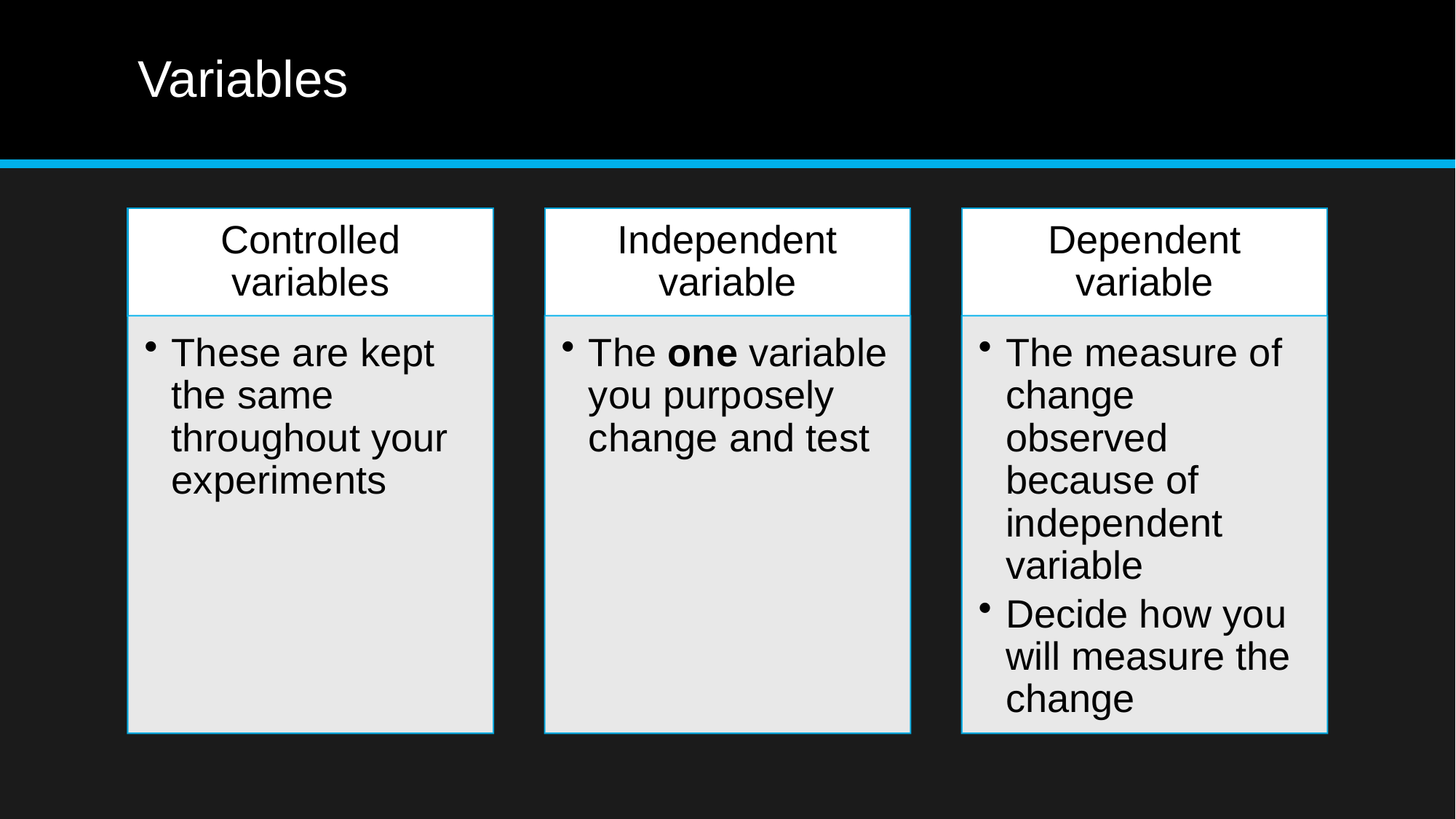

# Variables
Controlled variables
These are kept the same throughout your experiments
Independent variable
The one variable you purposely change and test
Dependent variable
The measure of change observed because of independent variable
Decide how you will measure the change